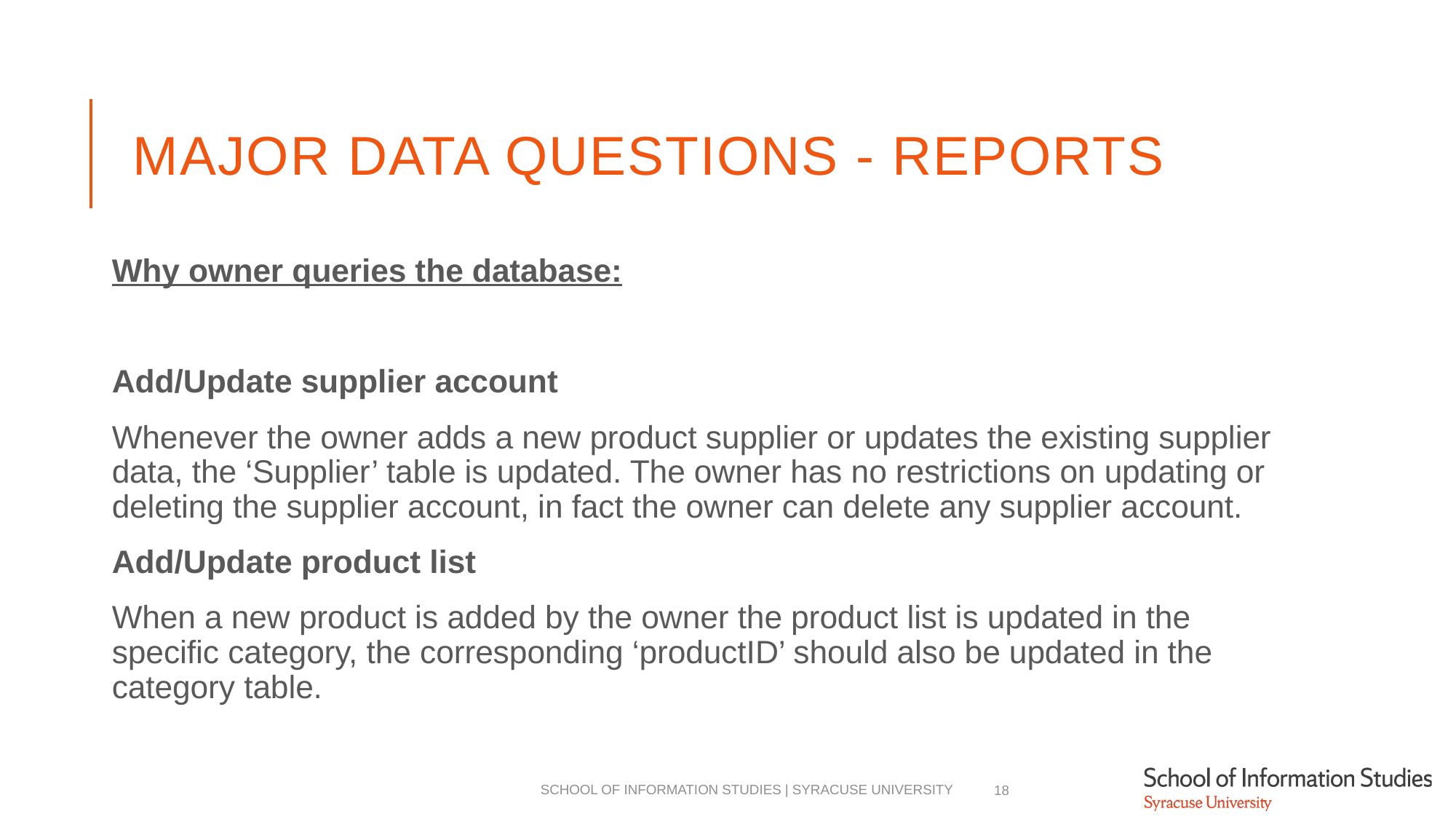

# MAJOR DATA QUESTIONS - REPORTS
Why owner queries the database:

Add/Update supplier account
Whenever the owner adds a new product supplier or updates the existing supplier data, the ‘Supplier’ table is updated. The owner has no restrictions on updating or deleting the supplier account, in fact the owner can delete any supplier account.
Add/Update product list
When a new product is added by the owner the product list is updated in the specific category, the corresponding ‘productID’ should also be updated in the category table.
School of Information Studies | Syracuse University
18